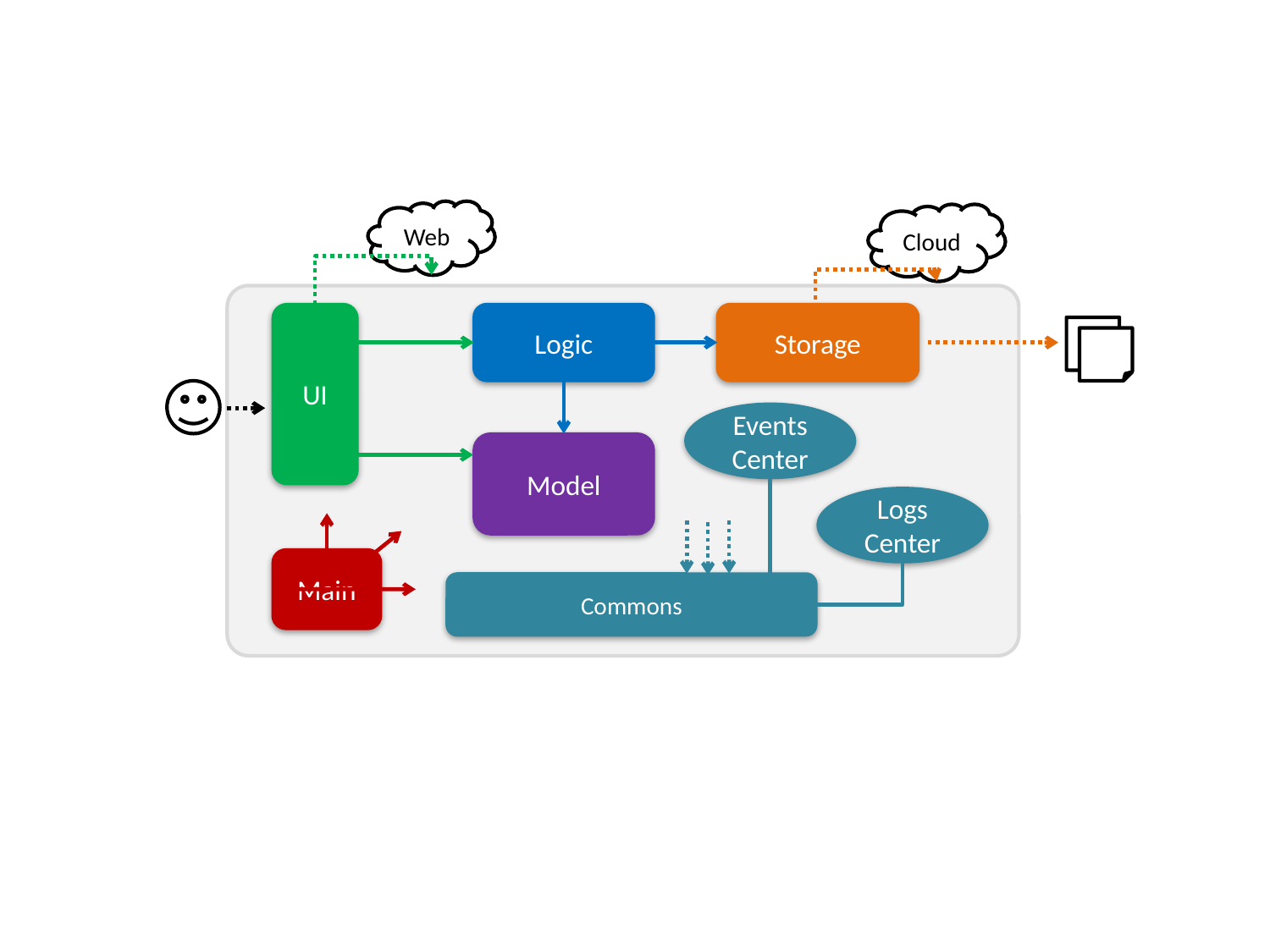

Web
Cloud

UI
Logic
Storage

Events Center
Model
Logs
Center
Main
Commons